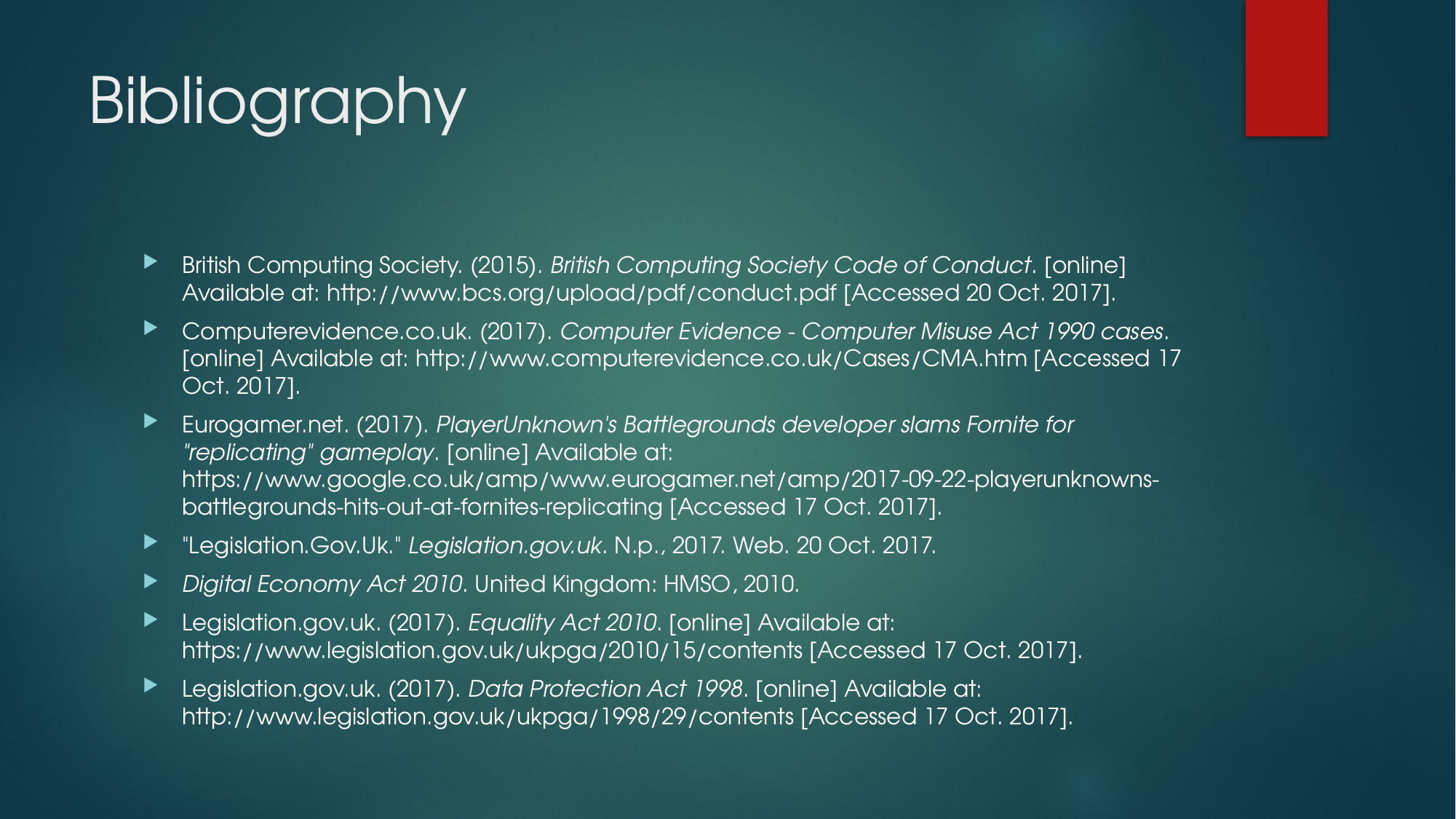

# Bibliography
British Computing Society. (2015). British Computing Society Code of Conduct. [online] Available at: http://www.bcs.org/upload/pdf/conduct.pdf [Accessed 20 Oct. 2017].
Computerevidence.co.uk. (2017). Computer Evidence - Computer Misuse Act 1990 cases. [online] Available at: http://www.computerevidence.co.uk/Cases/CMA.htm [Accessed 17 Oct. 2017].
Eurogamer.net. (2017). PlayerUnknown's Battlegrounds developer slams Fornite for "replicating" gameplay. [online] Available at: https://www.google.co.uk/amp/www.eurogamer.net/amp/2017-09-22-playerunknowns-battlegrounds-hits-out-at-fornites-replicating [Accessed 17 Oct. 2017].
"Legislation.Gov.Uk." Legislation.gov.uk. N.p., 2017. Web. 20 Oct. 2017.
Digital Economy Act 2010. United Kingdom: HMSO, 2010.
Legislation.gov.uk. (2017). Equality Act 2010. [online] Available at: https://www.legislation.gov.uk/ukpga/2010/15/contents [Accessed 17 Oct. 2017].
Legislation.gov.uk. (2017). Data Protection Act 1998. [online] Available at: http://www.legislation.gov.uk/ukpga/1998/29/contents [Accessed 17 Oct. 2017].